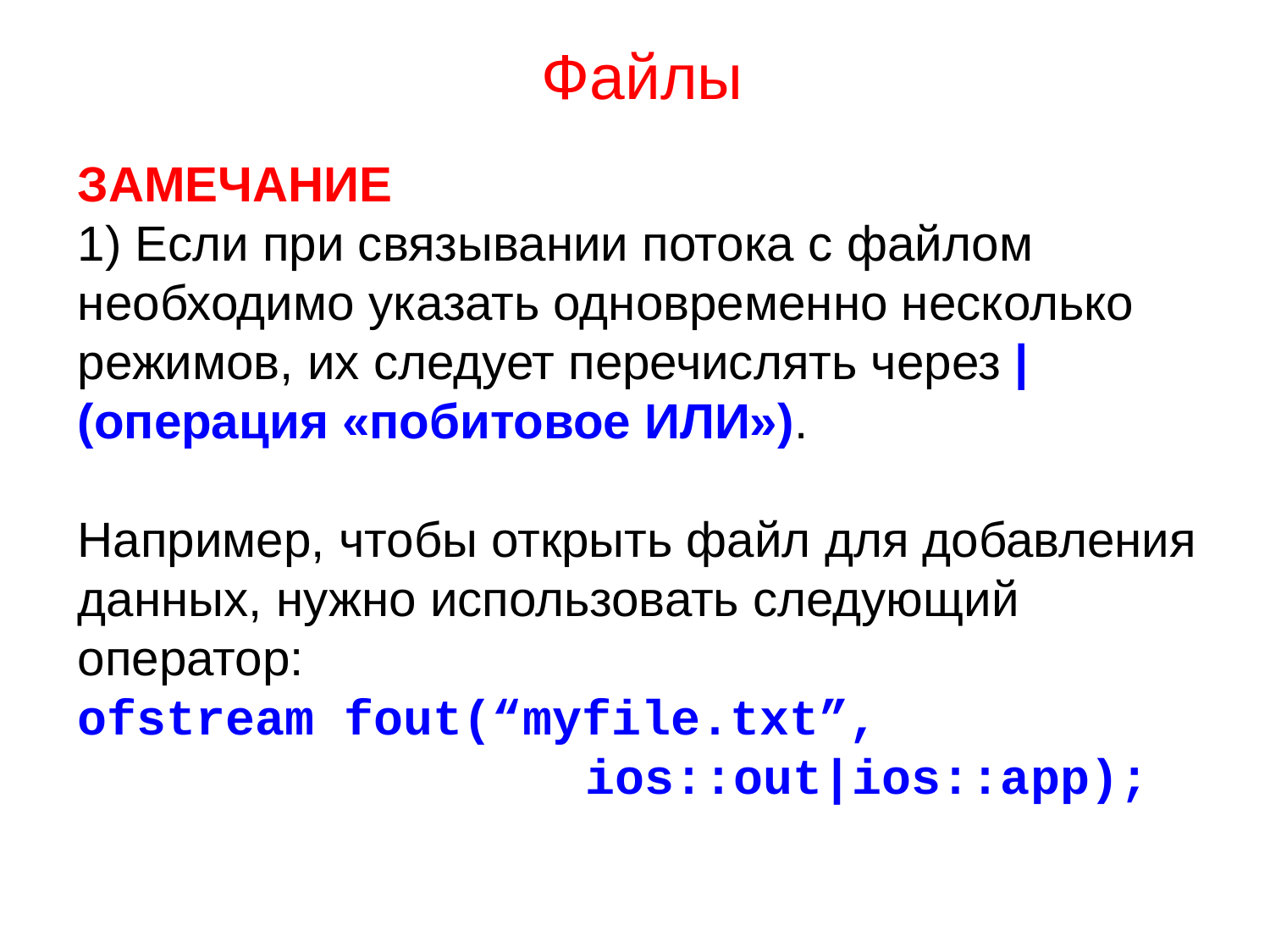

# Файлы
ЗАМЕЧАНИЕ
1) Если при связывании потока с файлом необходимо указать одновременно несколько режимов, их следует перечислять через | (операция «побитовое ИЛИ»).

Например, чтобы открыть файл для добавления данных, нужно использовать следующий оператор:
ofstream fout(“myfile.txt”, 						ios::out|ios::app);